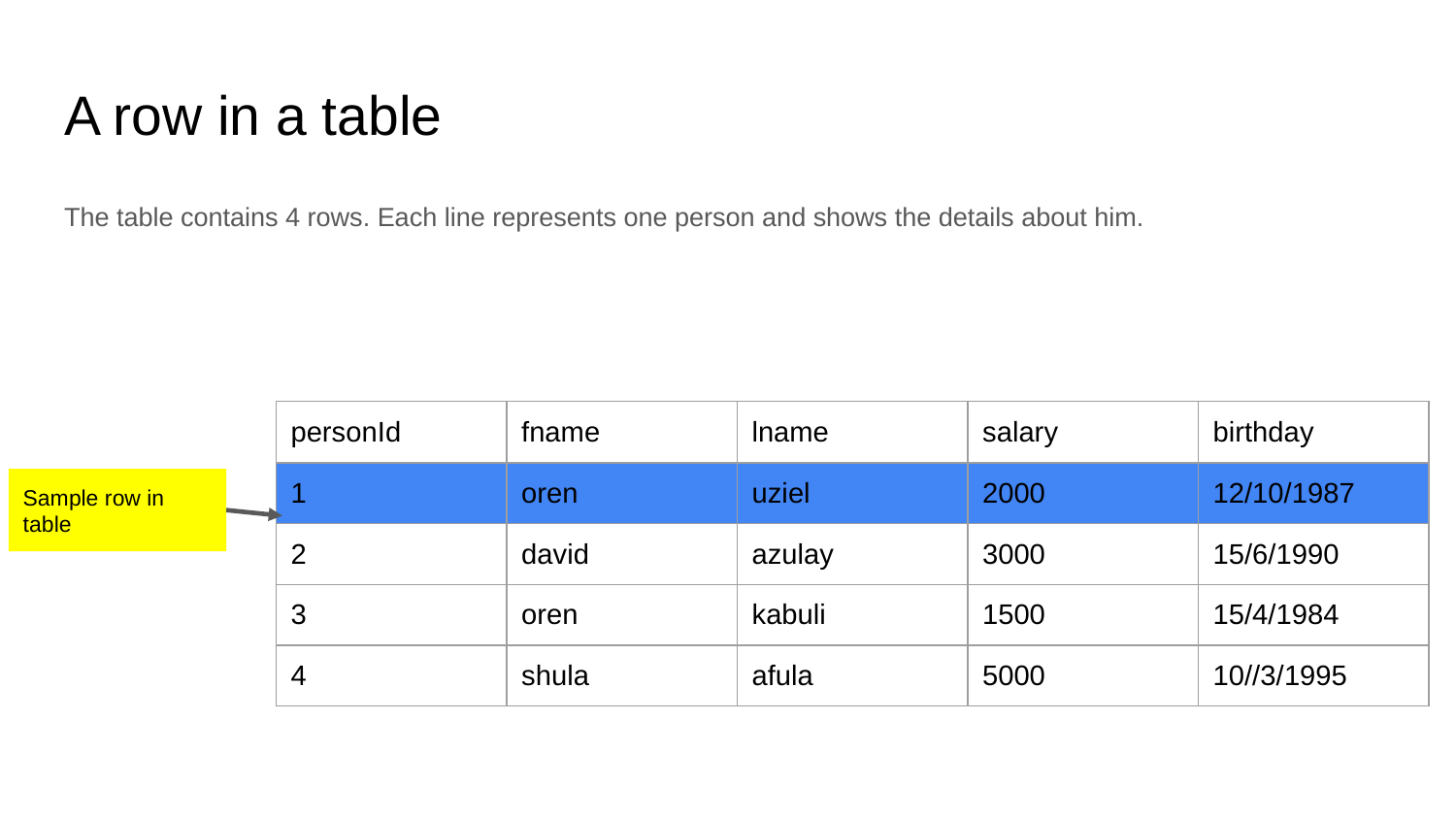

# A row in a table
The table contains 4 rows. Each line represents one person and shows the details about him.
| personId | fname | lname | salary | birthday |
| --- | --- | --- | --- | --- |
| 1 | oren | uziel | 2000 | 12/10/1987 |
| 2 | david | azulay | 3000 | 15/6/1990 |
| 3 | oren | kabuli | 1500 | 15/4/1984 |
| 4 | shula | afula | 5000 | 10//3/1995 |
Sample row in table